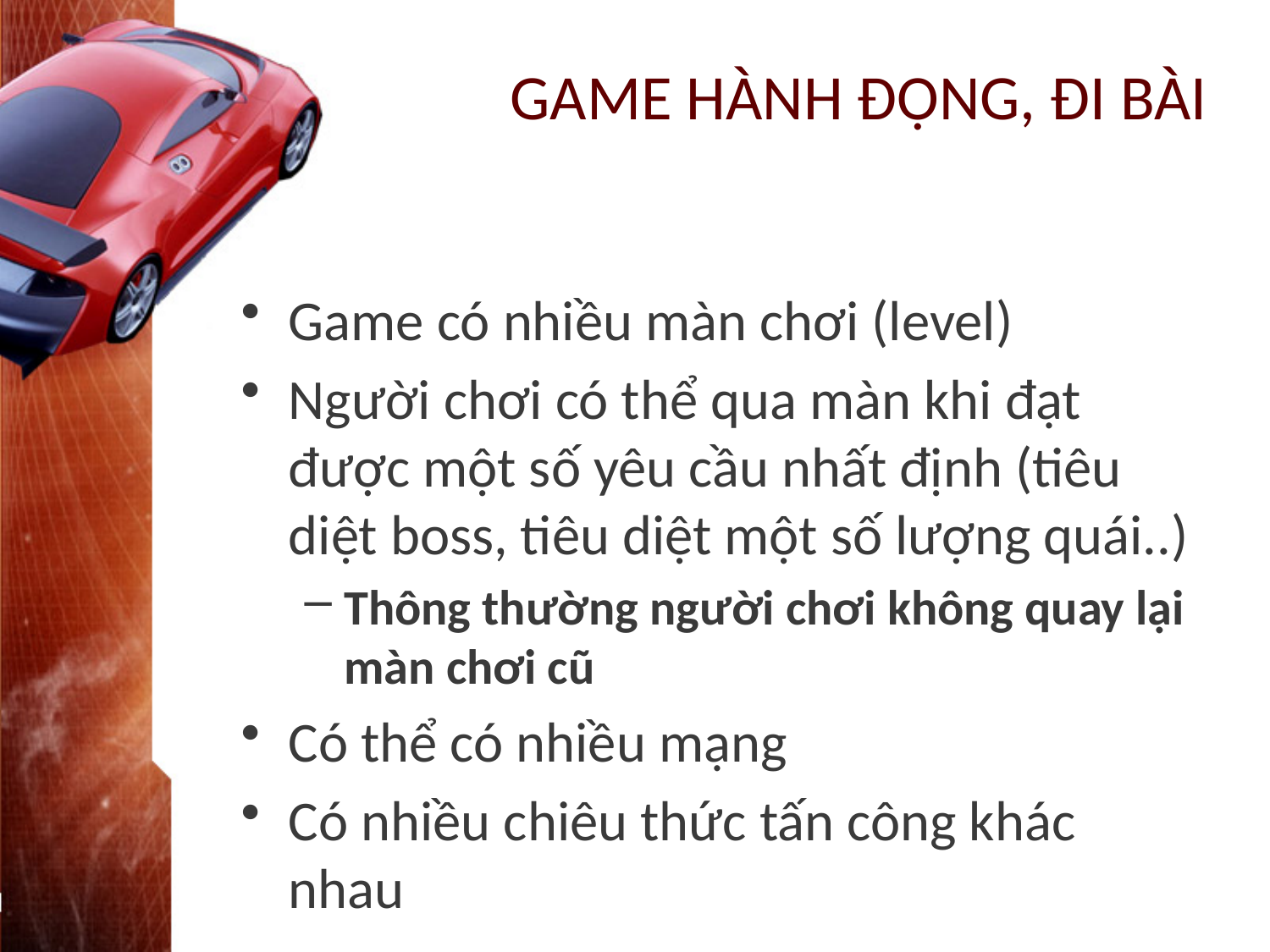

# GAME HÀNH ĐỘNG, ĐI BÀI
Game có nhiều màn chơi (level)
Người chơi có thể qua màn khi đạt được một số yêu cầu nhất định (tiêu diệt boss, tiêu diệt một số lượng quái..)
Thông thường người chơi không quay lại màn chơi cũ
Có thể có nhiều mạng
Có nhiều chiêu thức tấn công khác nhau